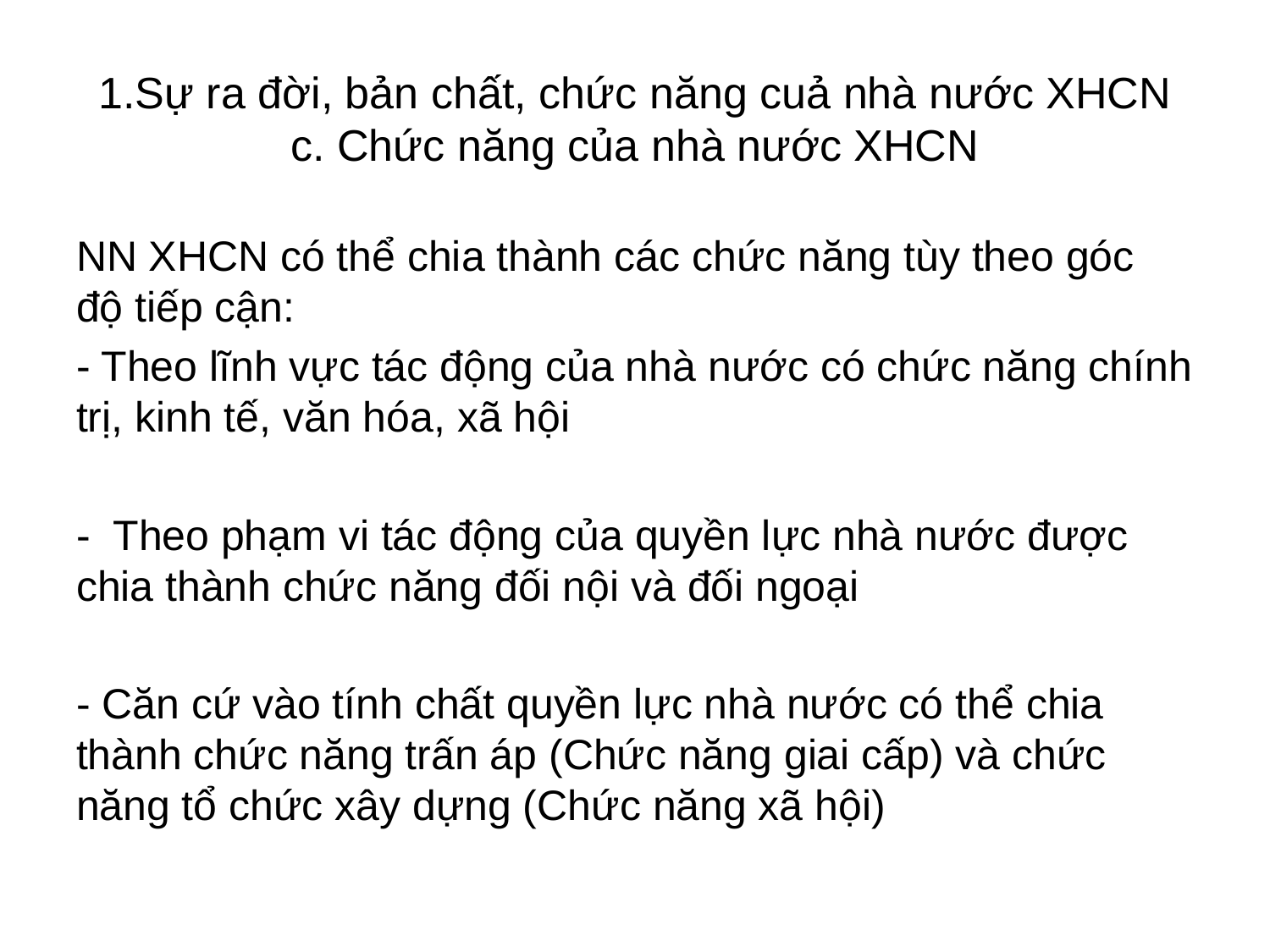

# 1.Sự ra đời, bản chất, chức năng cuả nhà nước XHCN c. Chức năng của nhà nước XHCN
NN XHCN có thể chia thành các chức năng tùy theo góc độ tiếp cận:
- Theo lĩnh vực tác động của nhà nước có chức năng chính trị, kinh tế, văn hóa, xã hội

-  Theo phạm vi tác động của quyền lực nhà nước được chia thành chức năng đối nội và đối ngoại

- Căn cứ vào tính chất quyền lực nhà nước có thể chia thành chức năng trấn áp (Chức năng giai cấp) và chức năng tổ chức xây dựng (Chức năng xã hội)